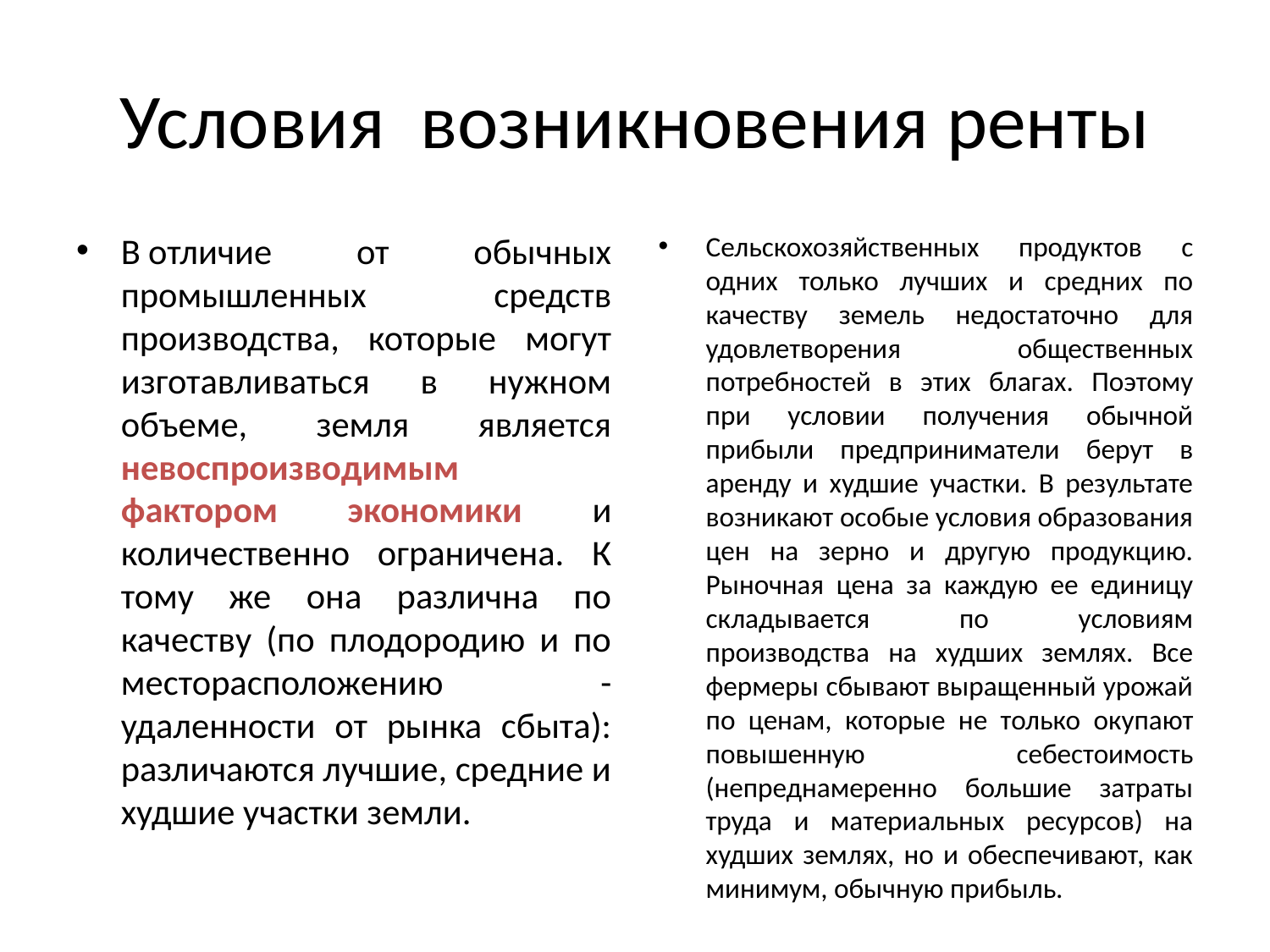

# Условия  возникновения ренты
В отличие от обычных промышленных средств производства, которые могут изготавливаться в нужном объеме, земля является невоспроизводимым фактором экономики и количественно ограничена. К тому же она различна по качеству (по плодородию и по месторасположению - удаленности от рынка сбыта): различаются лучшие, средние и худшие участки земли.
Сельскохозяйственных продуктов с одних только лучших и средних по качеству земель недостаточно для удовлетворения общественных потребностей в этих благах. Поэтому при условии получения обычной прибыли предприниматели берут в аренду и худшие участки. В результате возникают особые условия образования цен на зерно и другую продукцию. Рыночная цена за каждую ее единицу складывается по условиям производства на худших землях. Все фермеры сбывают выращенный урожай по ценам, которые не только окупают повышенную себестоимость (непреднамеренно большие затраты труда и материальных ресурсов) на худших землях, но и обеспечивают, как минимум, обычную прибыль.